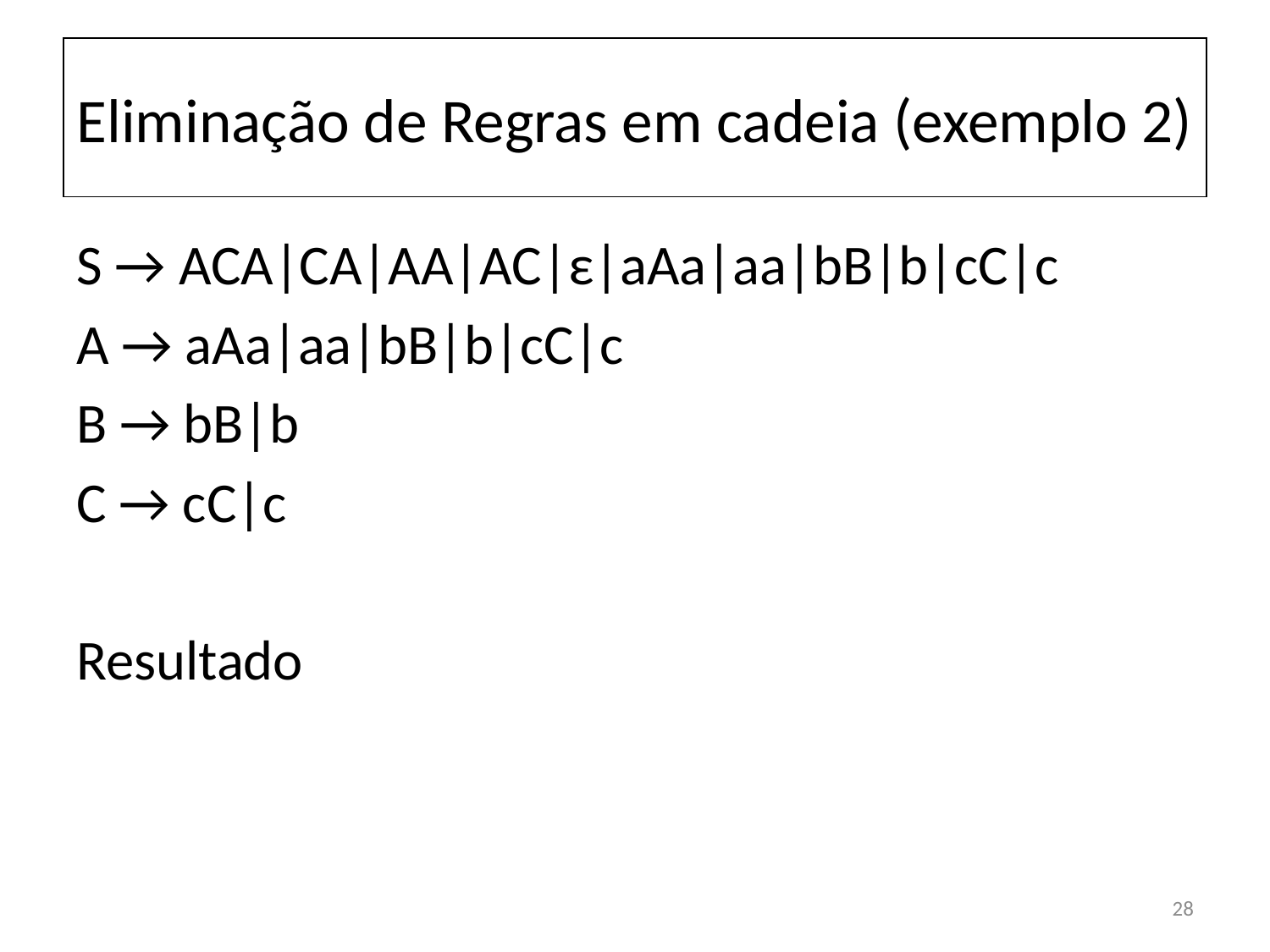

# Eliminação de Regras em cadeia (exemplo 2)
S → ACA|CA|AA|AC|ε|aAa|aa|bB|b|cC|c
A → aAa|aa|bB|b|cC|c
B → bB|b
C → cC|c

Resultado
28